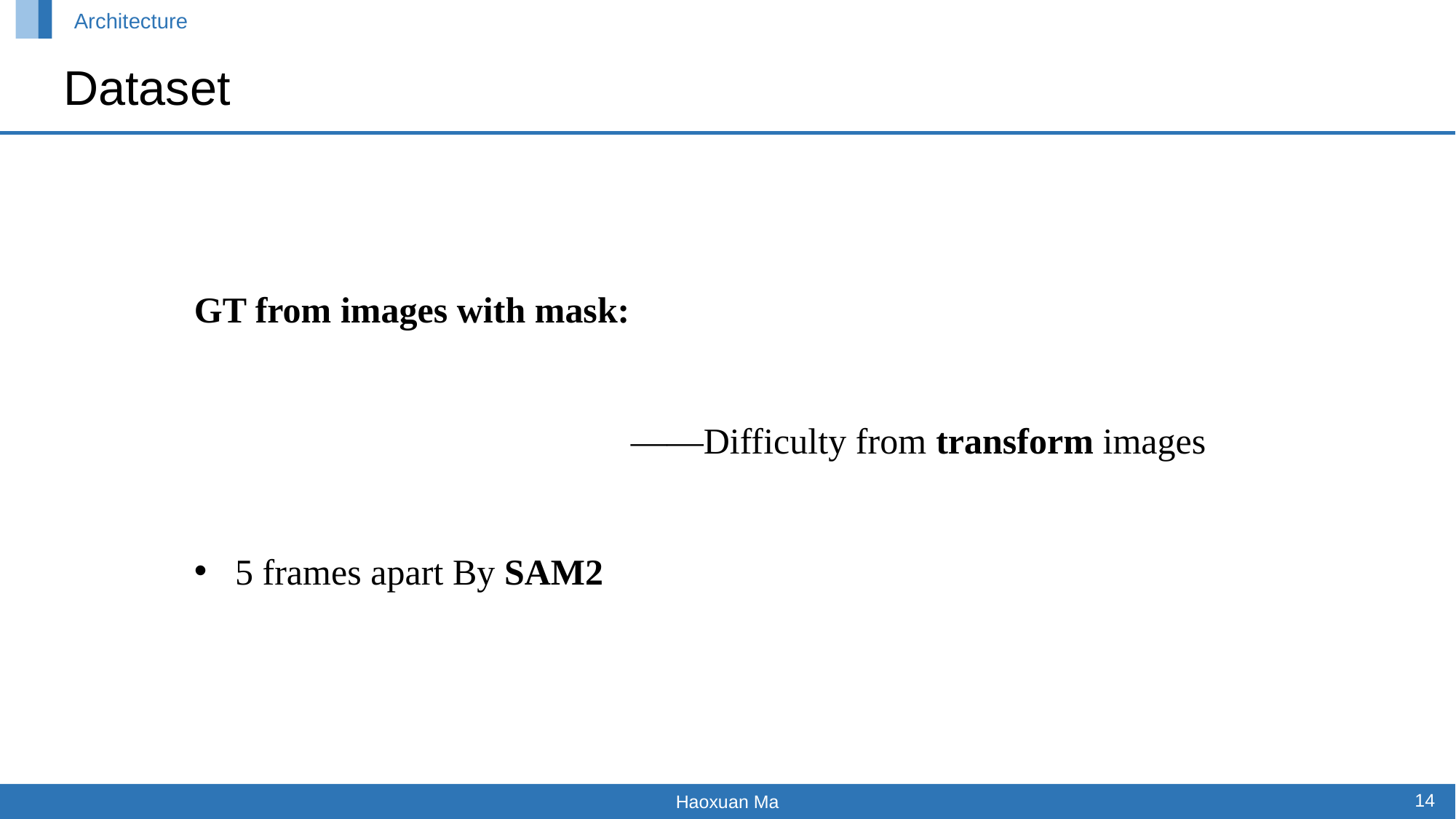

Architecture
# Dataset
GT from images with mask:

				——Difficulty from transform images
5 frames apart By SAM2
14
Haoxuan Ma